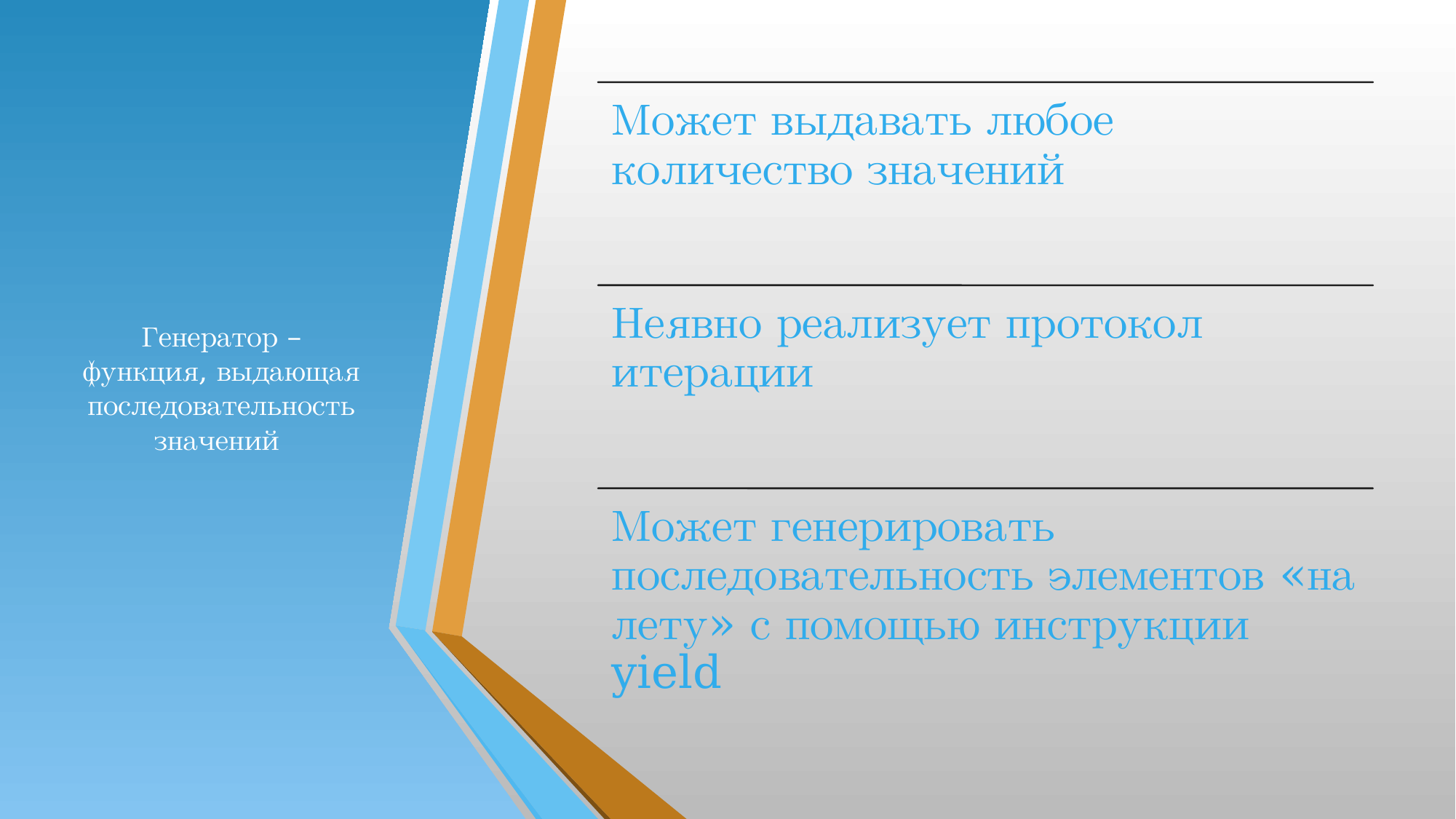

# Генератор – функция, выдающая последовательность значений
Может выдавать любое количество значений
Неявно реализует протокол итерации
Может генерировать последовательность элементов «на лету» с помощью инструкции yield